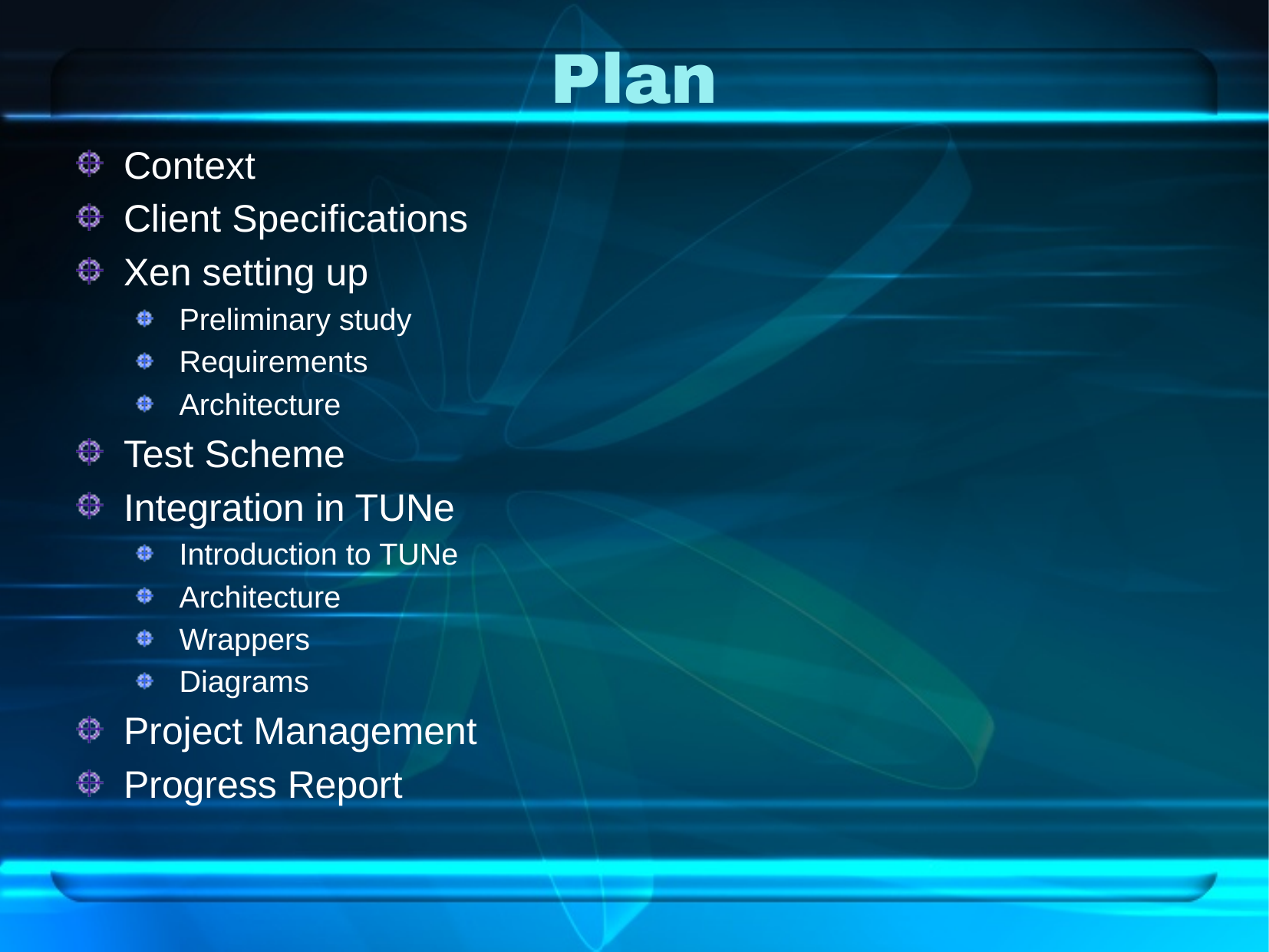

# Plan
Context
Client Specifications
Xen setting up
Preliminary study
Requirements
Architecture
Test Scheme
Integration in TUNe
Introduction to TUNe
Architecture
Wrappers
Diagrams
Project Management
Progress Report